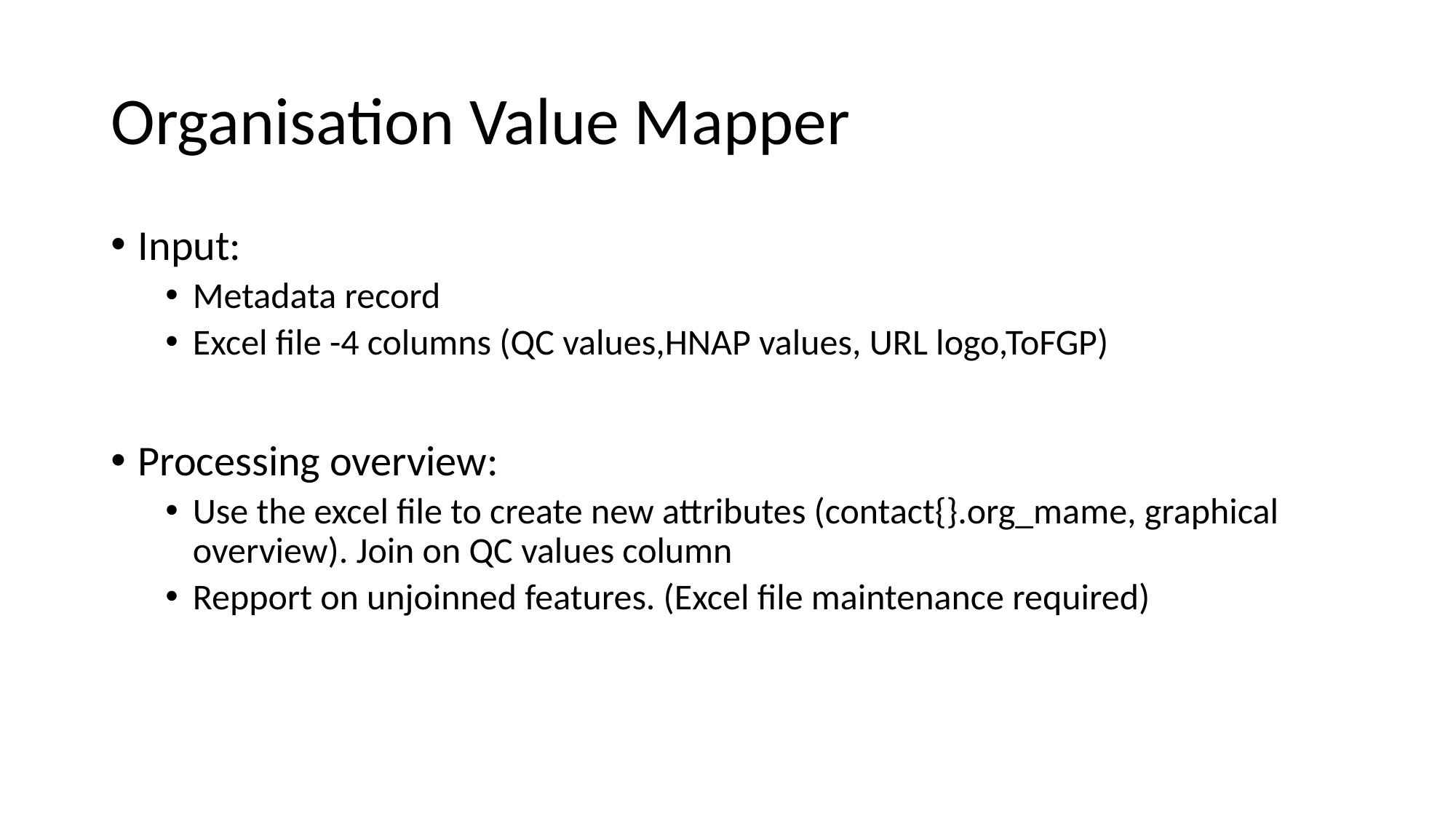

# Organisation Value Mapper
Input:
Metadata record
Excel file -4 columns (QC values,HNAP values, URL logo,ToFGP)

Processing overview:
Use the excel file to create new attributes (contact{}.org_mame, graphical overview). Join on QC values column
Repport on unjoinned features. (Excel file maintenance required)